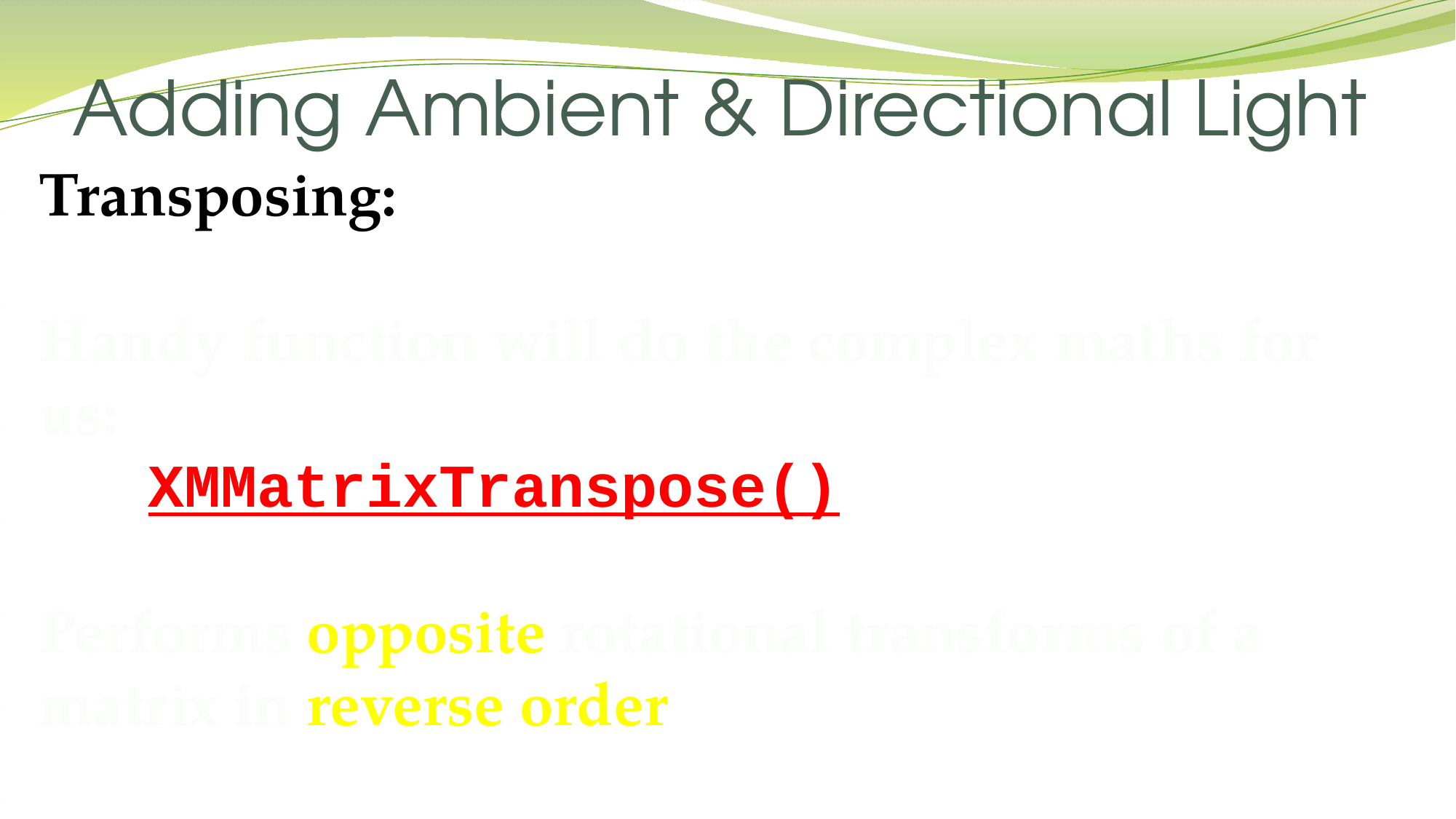

# Adding Ambient & Directional Light
Transposing:

Handy function will do the complex maths for us:
	XMMatrixTranspose()

Performs opposite rotational transforms of a matrix in reverse order